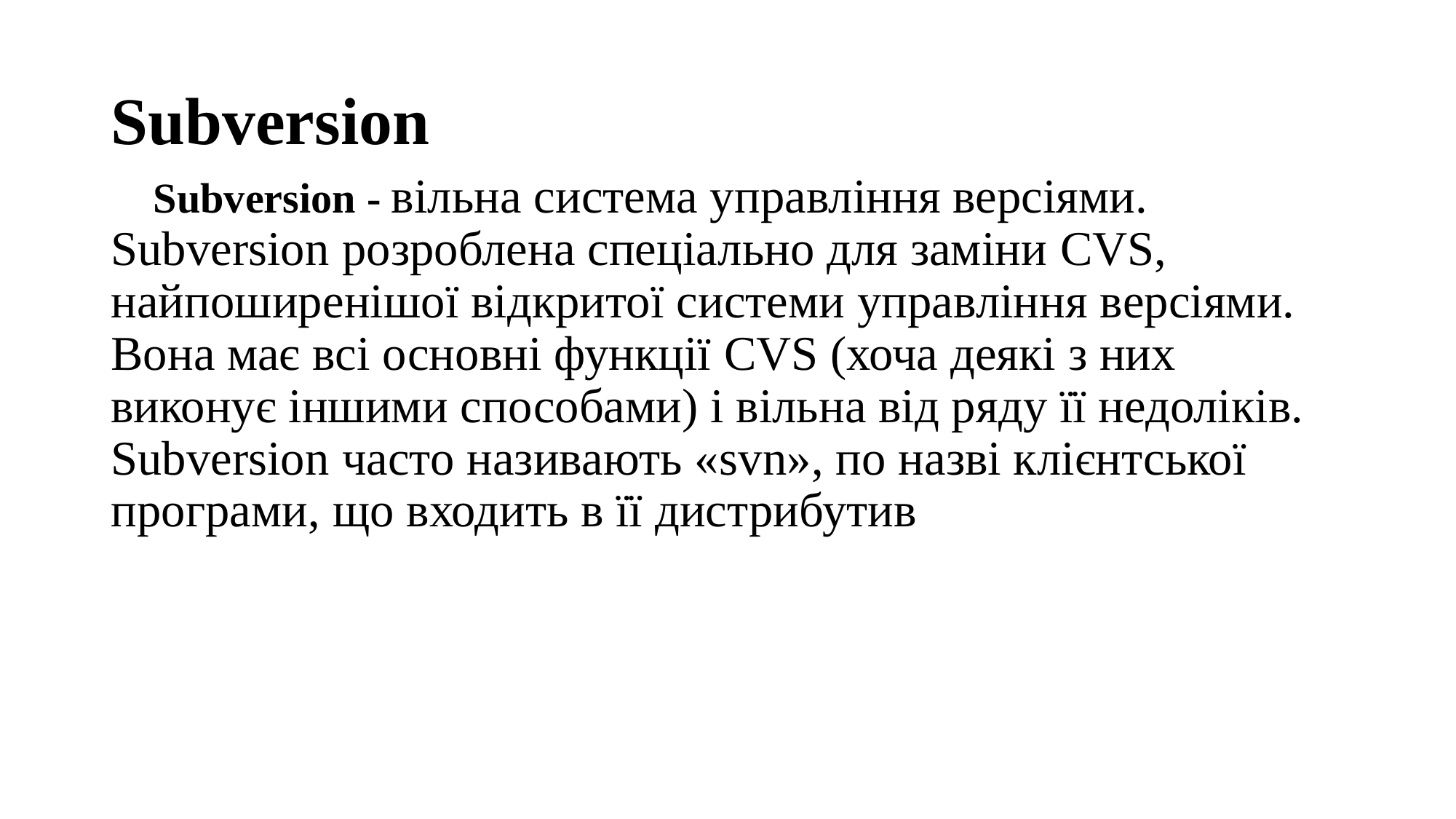

# Subversion
Subversion - вільна система управління версіями. Subversion розроблена спеціально для заміни CVS, найпоширенішої відкритої системи управління версіями. Вона має всі основні функції CVS (хоча деякі з них виконує іншими способами) і вільна від ряду її недоліків. Subversion часто називають «svn», по назві клієнтської програми, що входить в її дистрибутив